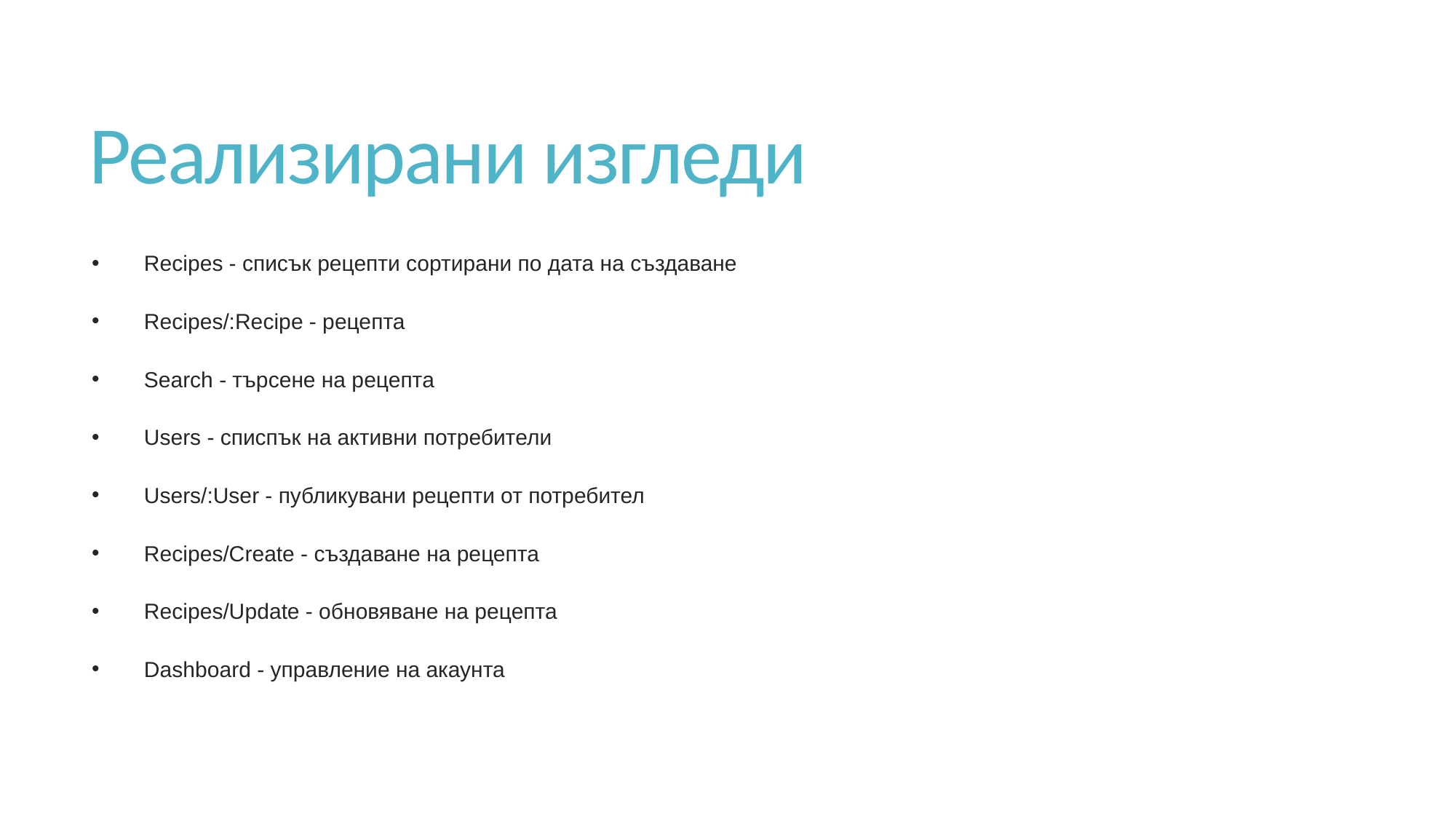

# Реализирани изгледи
Recipes - списък рецепти сортирани по дата на създаване
Recipes/:Recipe - рецепта
Search - търсене на рецепта
Users - списпък на активни потребители
Users/:User - публикувани рецепти от потребител
Recipes/Create - създаване на рецепта
Recipes/Update - обновяване на рецепта
Dashboard - управление на акаунта